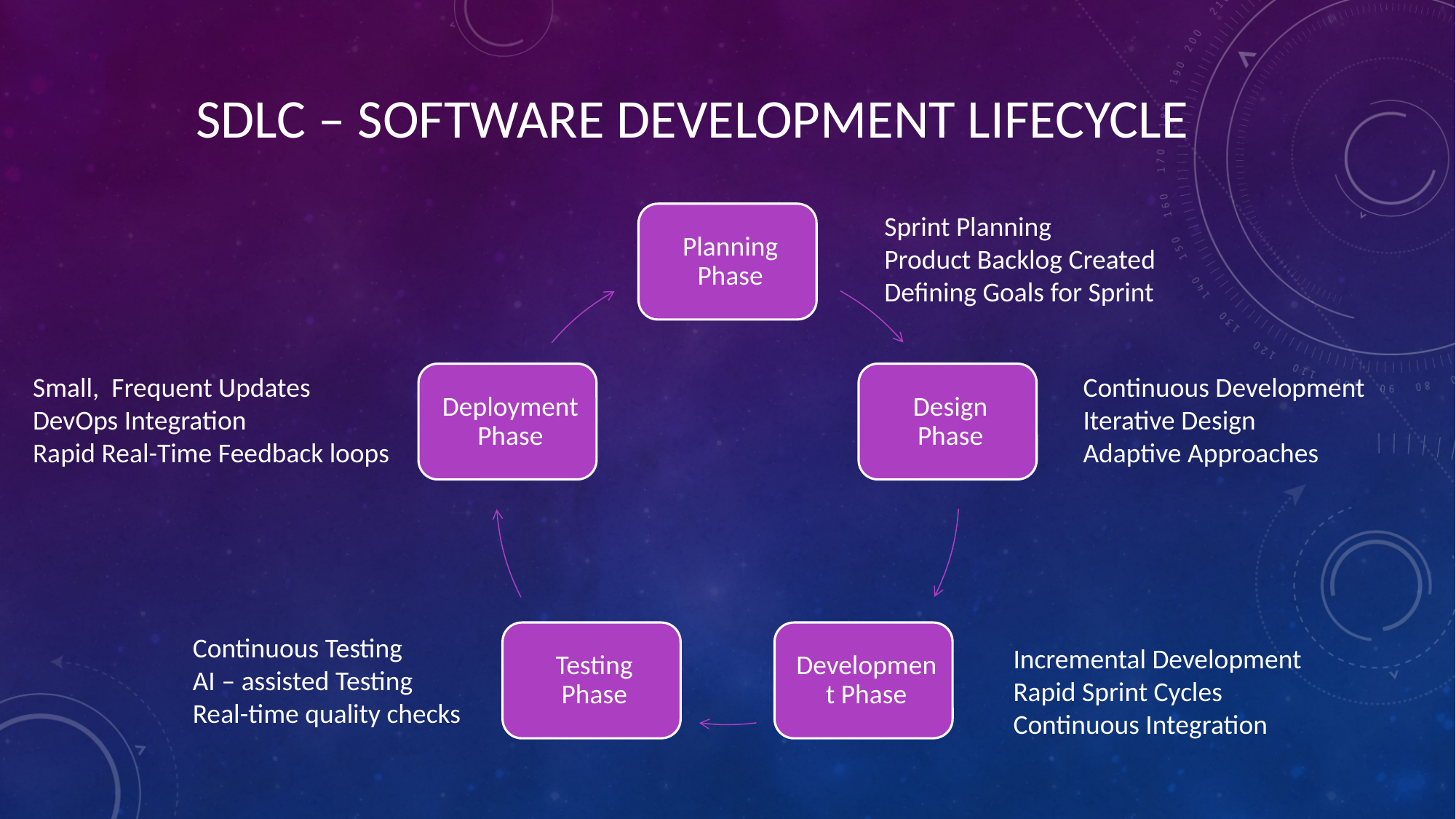

# SDLC – Software development lifecycle
Sprint Planning
Product Backlog Created
Defining Goals for Sprint
Planning Phase
Design Phase
Development Phase
Testing Phase
Deployment Phase
Small,  Frequent Updates
DevOps Integration
Rapid Real-Time Feedback loops

Continuous Development
Iterative Design
Adaptive Approaches

Continuous Testing
AI – assisted Testing
Real-time quality checks
Incremental Development
Rapid Sprint Cycles
Continuous Integration